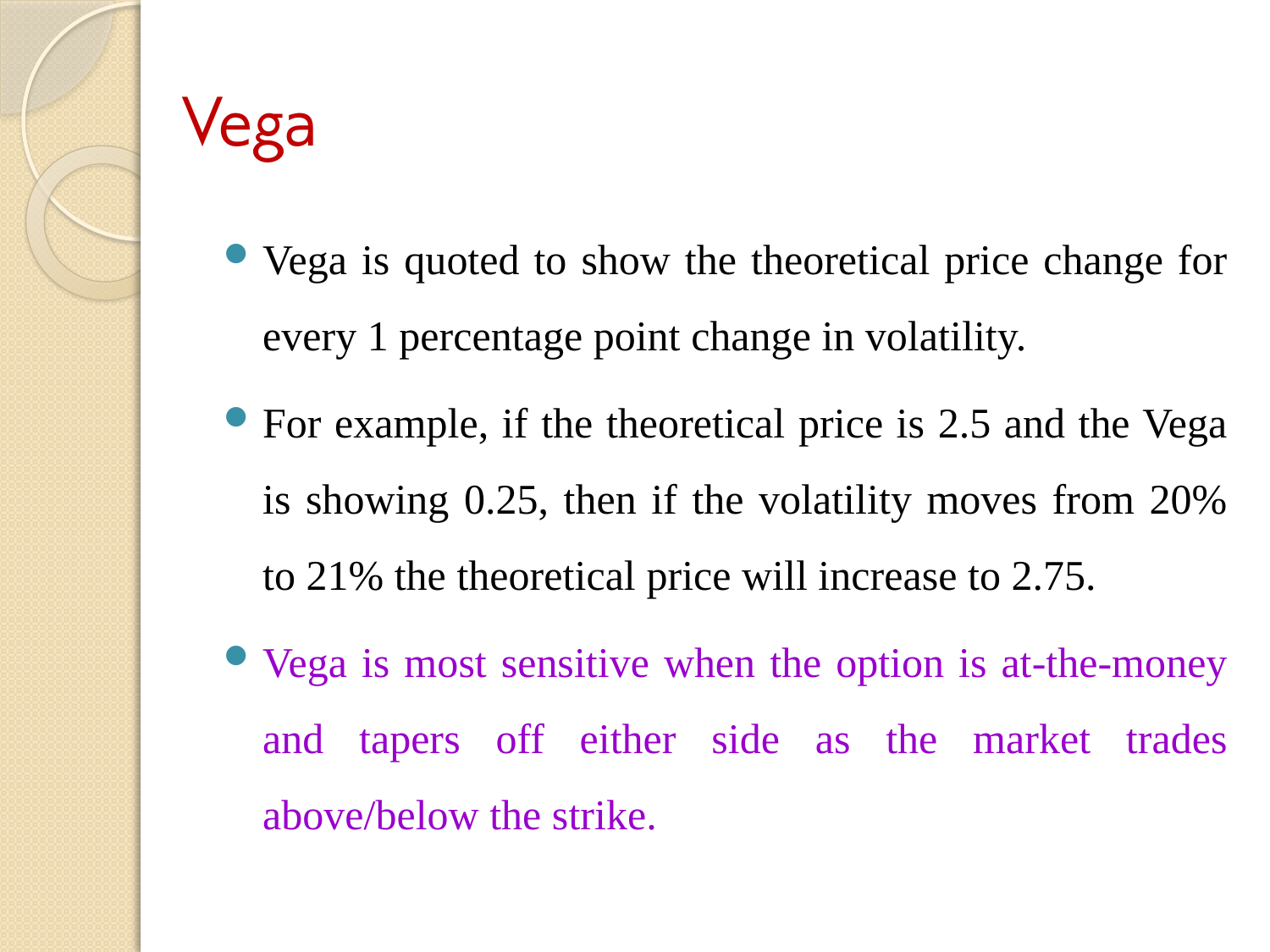

# Vega
Vega is quoted to show the theoretical price change for every 1 percentage point change in volatility.
For example, if the theoretical price is 2.5 and the Vega is showing 0.25, then if the volatility moves from 20% to 21% the theoretical price will increase to 2.75.
Vega is most sensitive when the option is at-the-money and tapers off either side as the market trades above/below the strike.